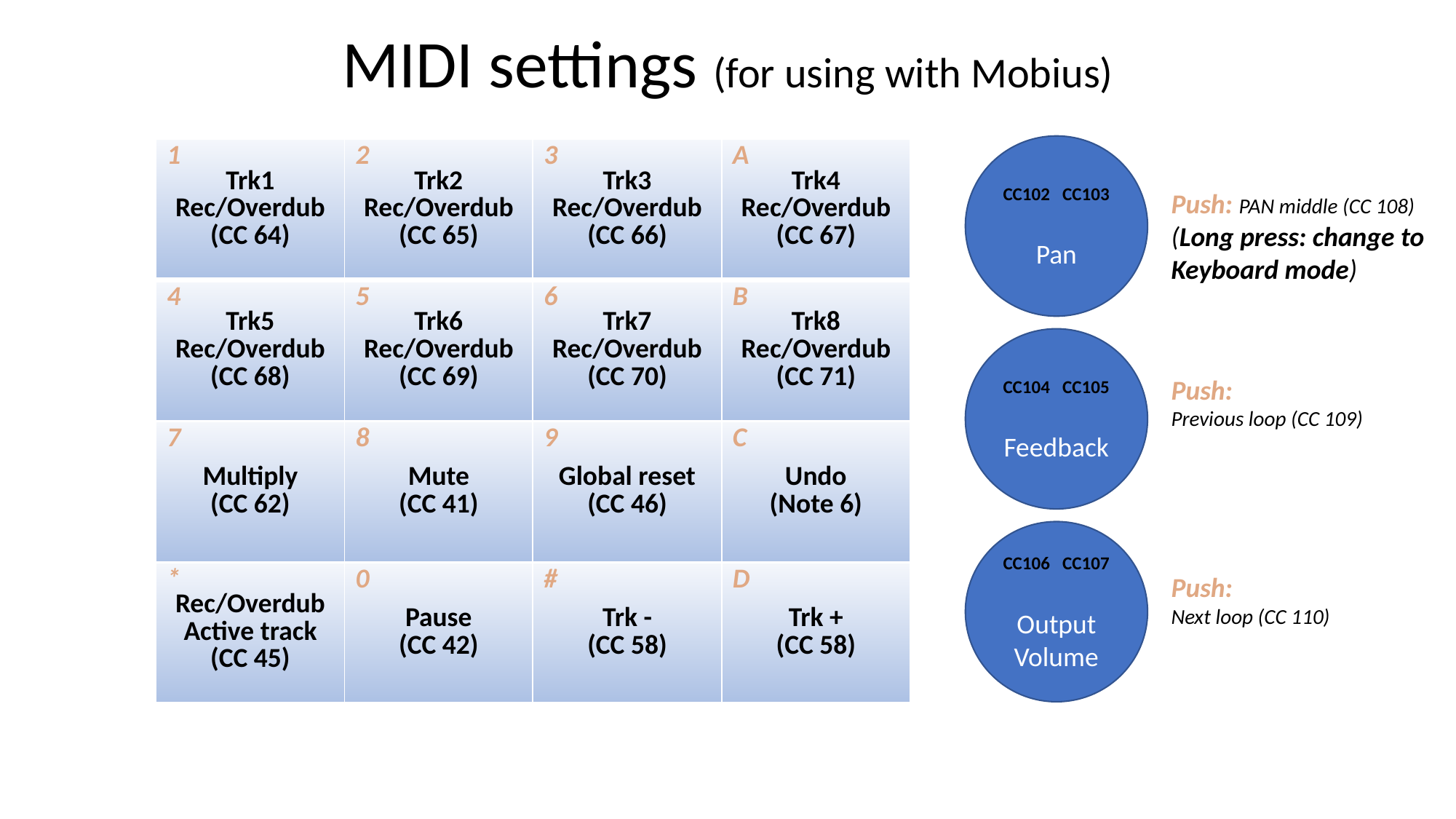

# MIDI settings (for using with Mobius)
CC102   CC103

Pan
| 1 | 2 | 3 | A |
| --- | --- | --- | --- |
| 4 | 5 | 6 | B |
| 7 | 8 | 9 | C |
| \* | 0 | # | D |
| Trk1 Rec/Overdub (CC 64) | Trk2 Rec/Overdub (CC 65) | Trk3 Rec/Overdub (CC 66) | Trk4 Rec/Overdub (CC 67) |
| --- | --- | --- | --- |
| Trk5 Rec/Overdub (CC 68) | Trk6 Rec/Overdub (CC 69) | Trk7 Rec/Overdub (CC 70) | Trk8 Rec/Overdub (CC 71) |
| Multiply (CC 62) | Mute (CC 41) | Global reset (CC 46) | Undo (Note 6) |
| Rec/Overdub Active track (CC 45) | Pause (CC 42) | Trk - (CC 58) | Trk + (CC 58) |
Push: PAN middle (CC 108)
(Long press: change to Keyboard mode)
CC104   CC105

Feedback
Push:
Previous loop (CC 109)
CC106   CC107

Output Volume
Push:
Next loop (CC 110)